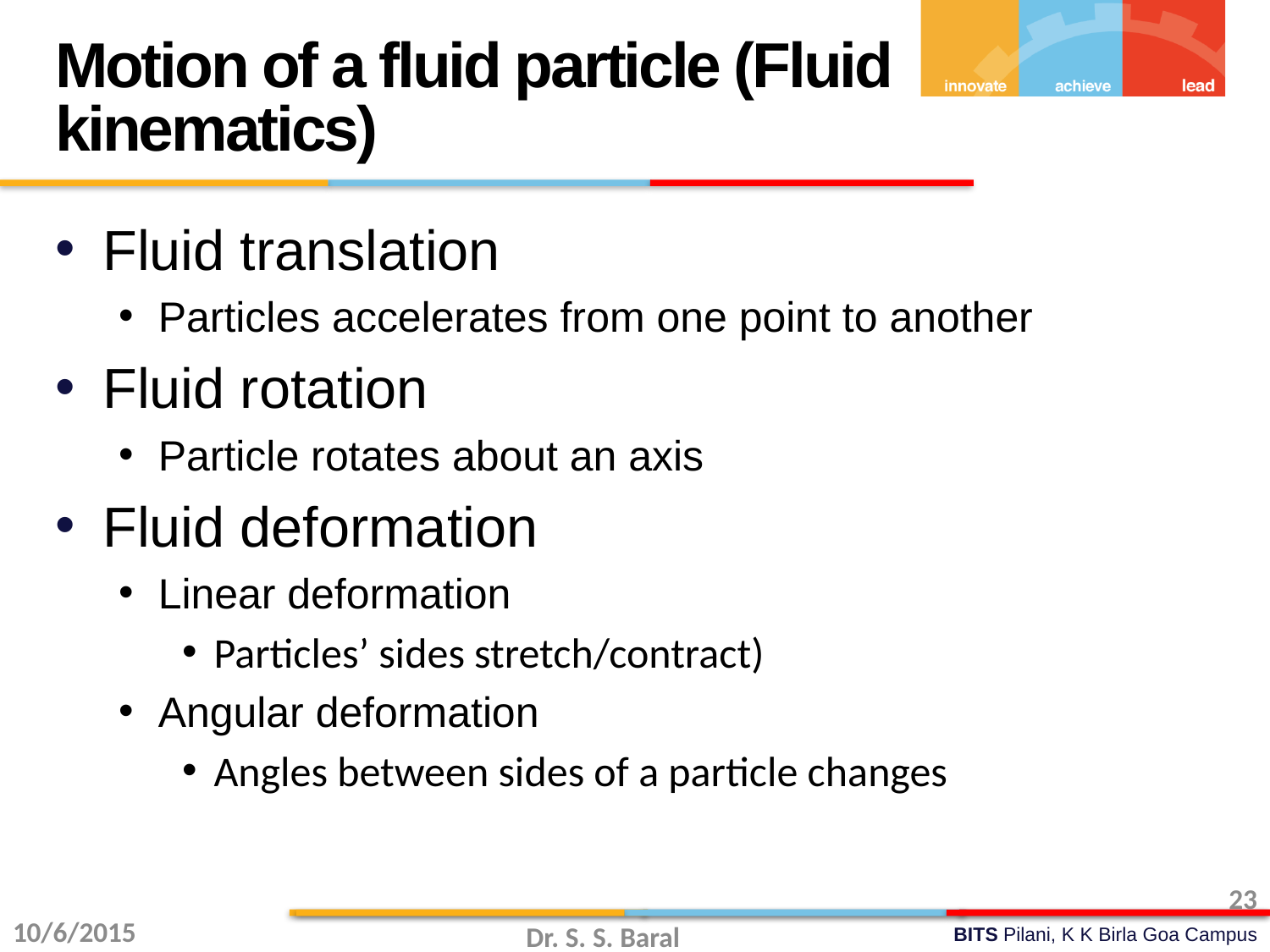

Motion of a fluid particle (Fluid kinematics)
Fluid translation
Particles accelerates from one point to another
Fluid rotation
Particle rotates about an axis
Fluid deformation
Linear deformation
Particles’ sides stretch/contract)
Angular deformation
Angles between sides of a particle changes

23
10/6/2015
Dr. S. S. Baral